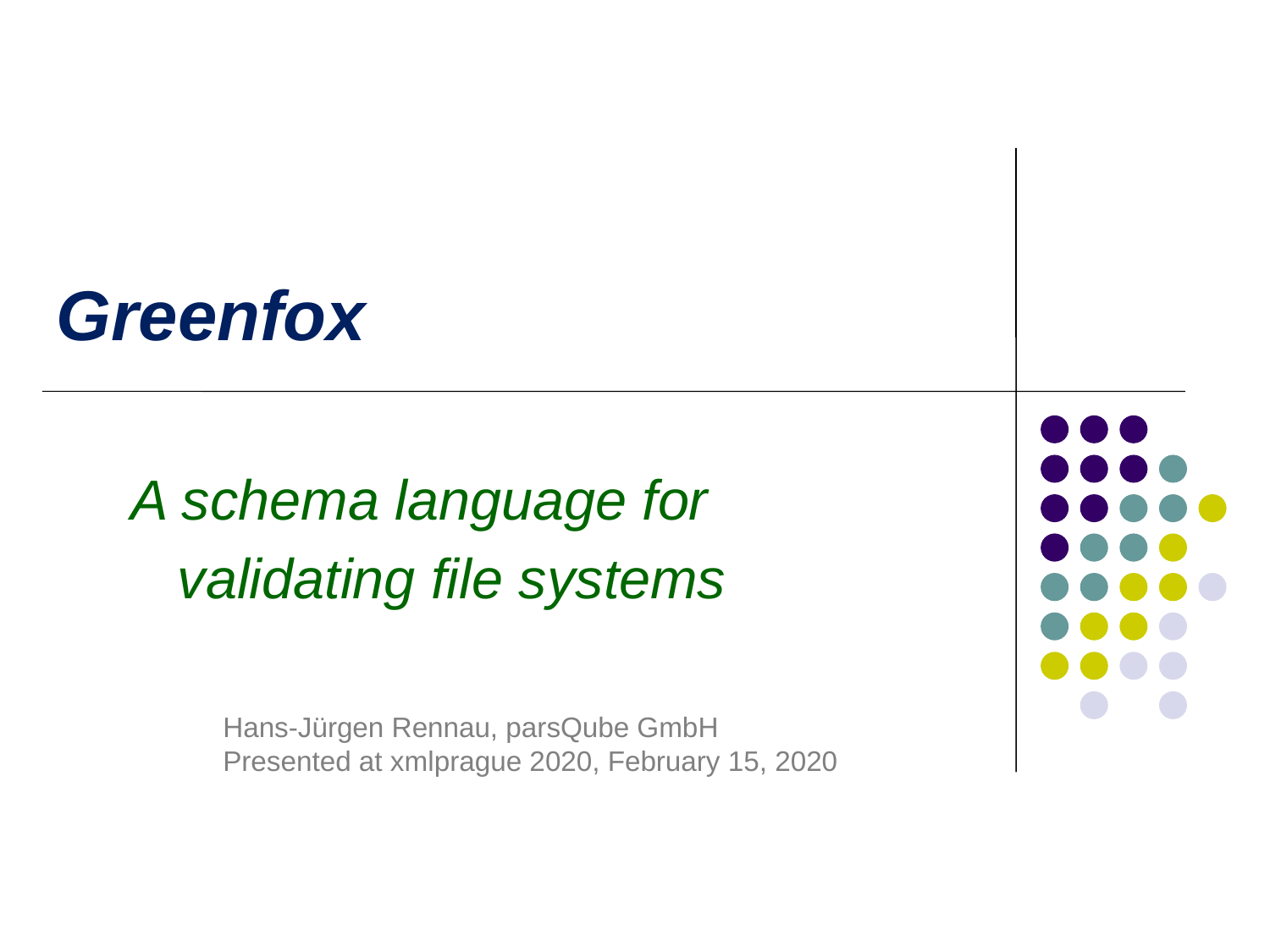

# Greenfox

A schema language for
   validating file systems

  Hans-Jürgen Rennau, parsQube GmbH
  Presented at xmlprague 2020, February 15, 2020